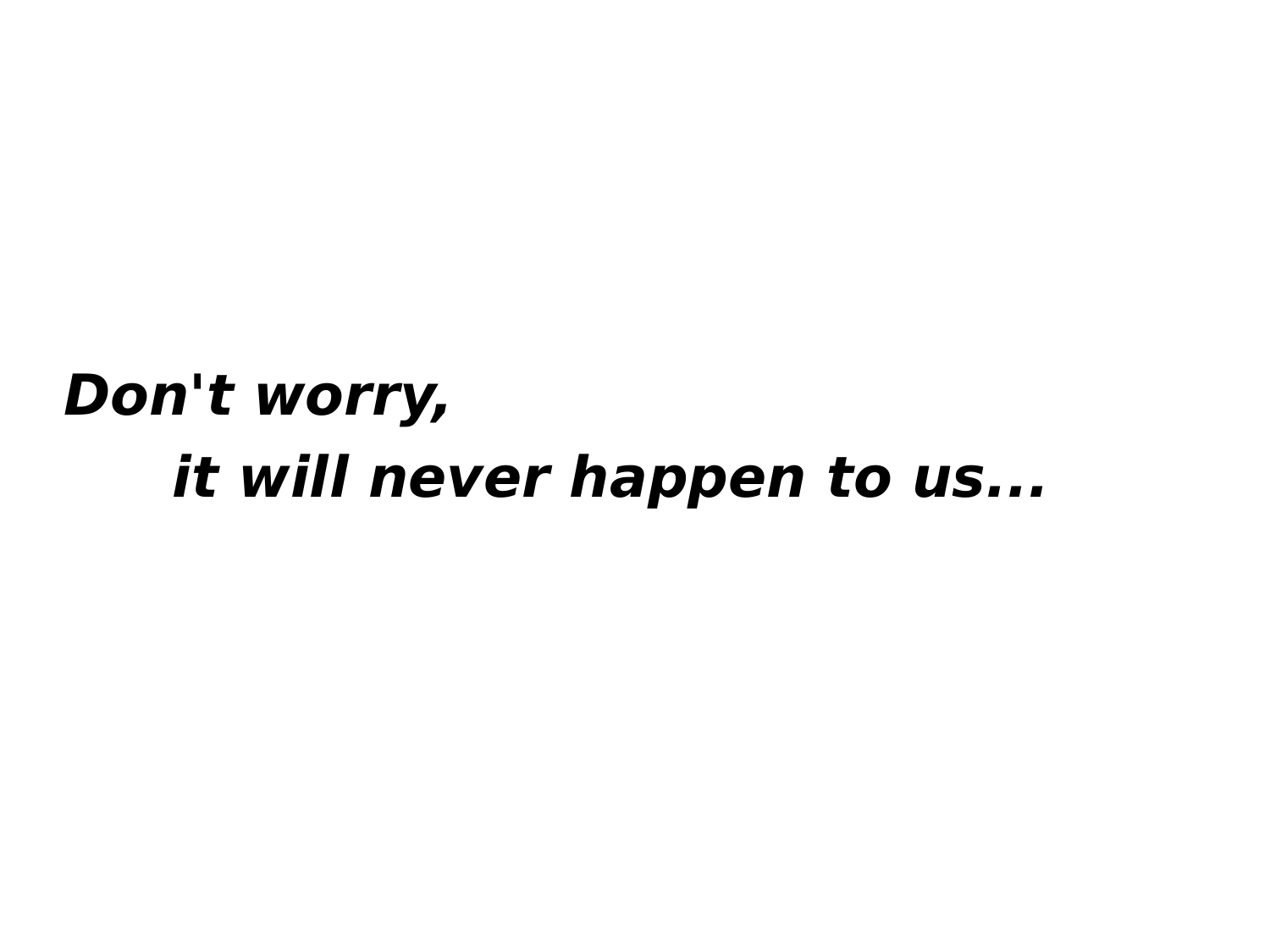

Don't worry,
 it will never happen to us...